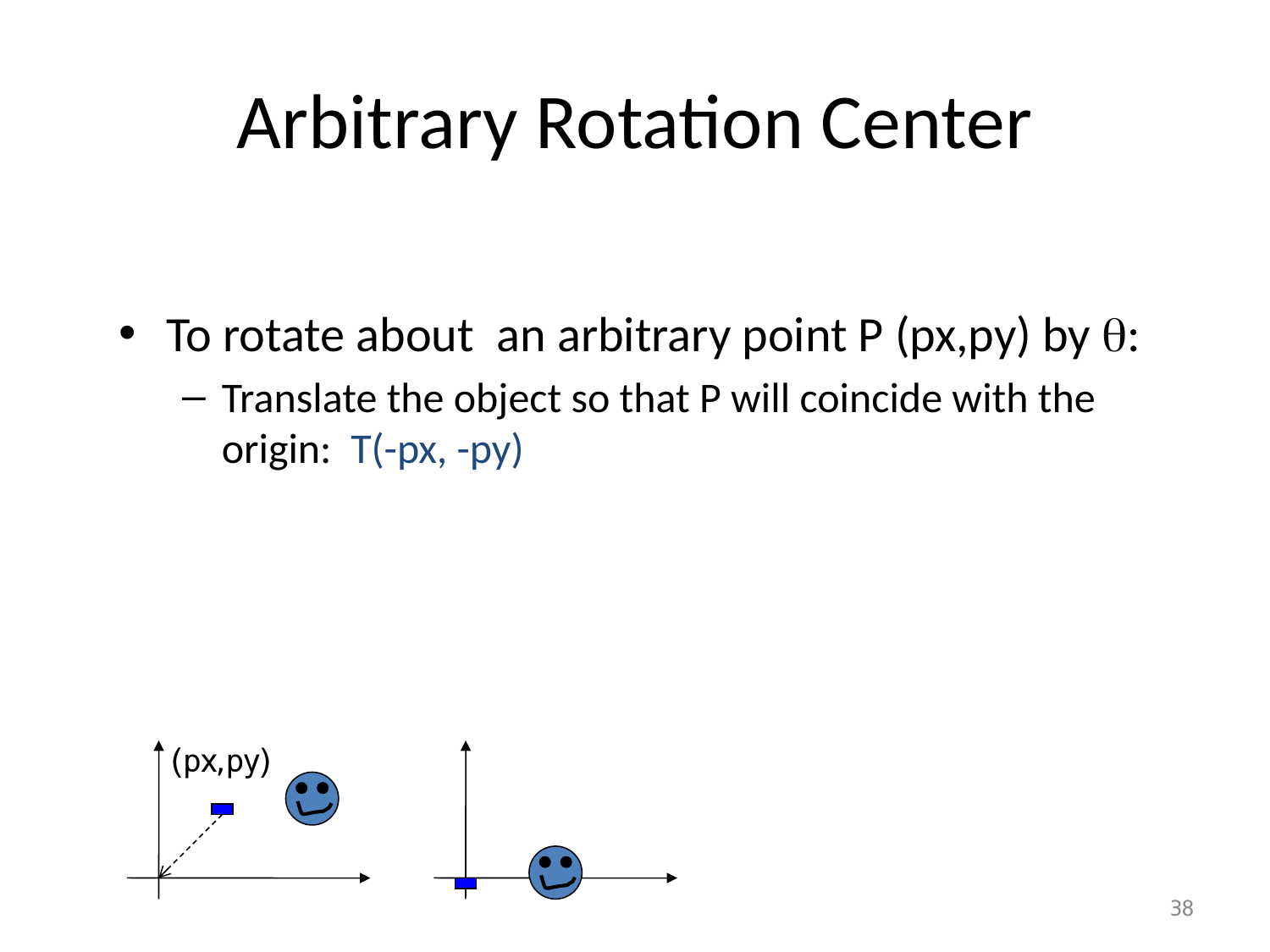

# Arbitrary Rotation Center
To rotate about  an arbitrary point P (px,py) by θ:
Translate the object so that P will coincide with the origin:  T(-px, -py)
(px,py)

38